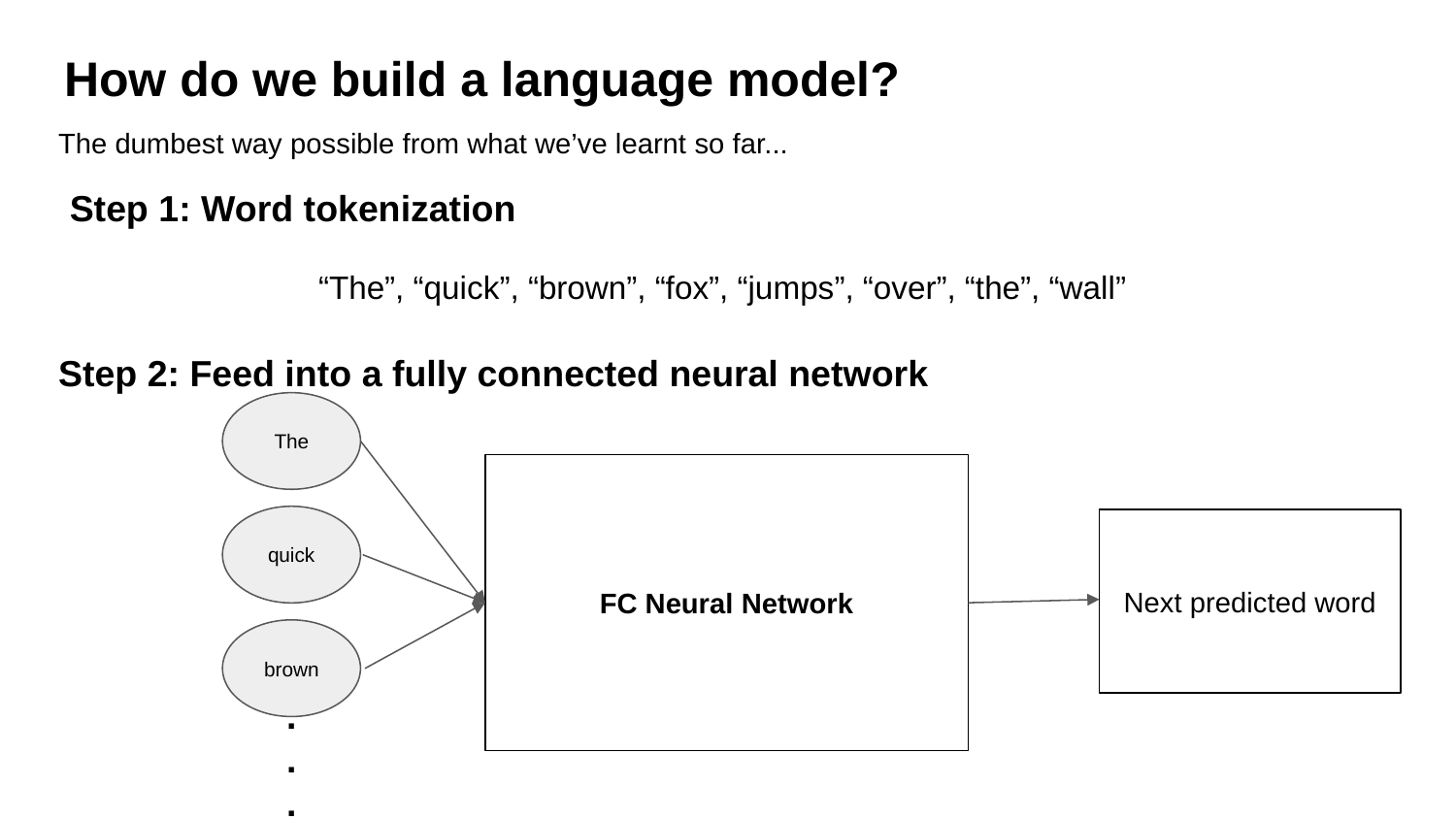

How do we build a language model?
The dumbest way possible from what we’ve learnt so far...

Step 1: Word tokenization

“The”, “quick”, “brown”, “fox”, “jumps”, “over”, “the”, “wall”

Step 2: Feed into a fully connected neural network

The
FC Neural Network
quick
Next predicted word
brown
.
.
.